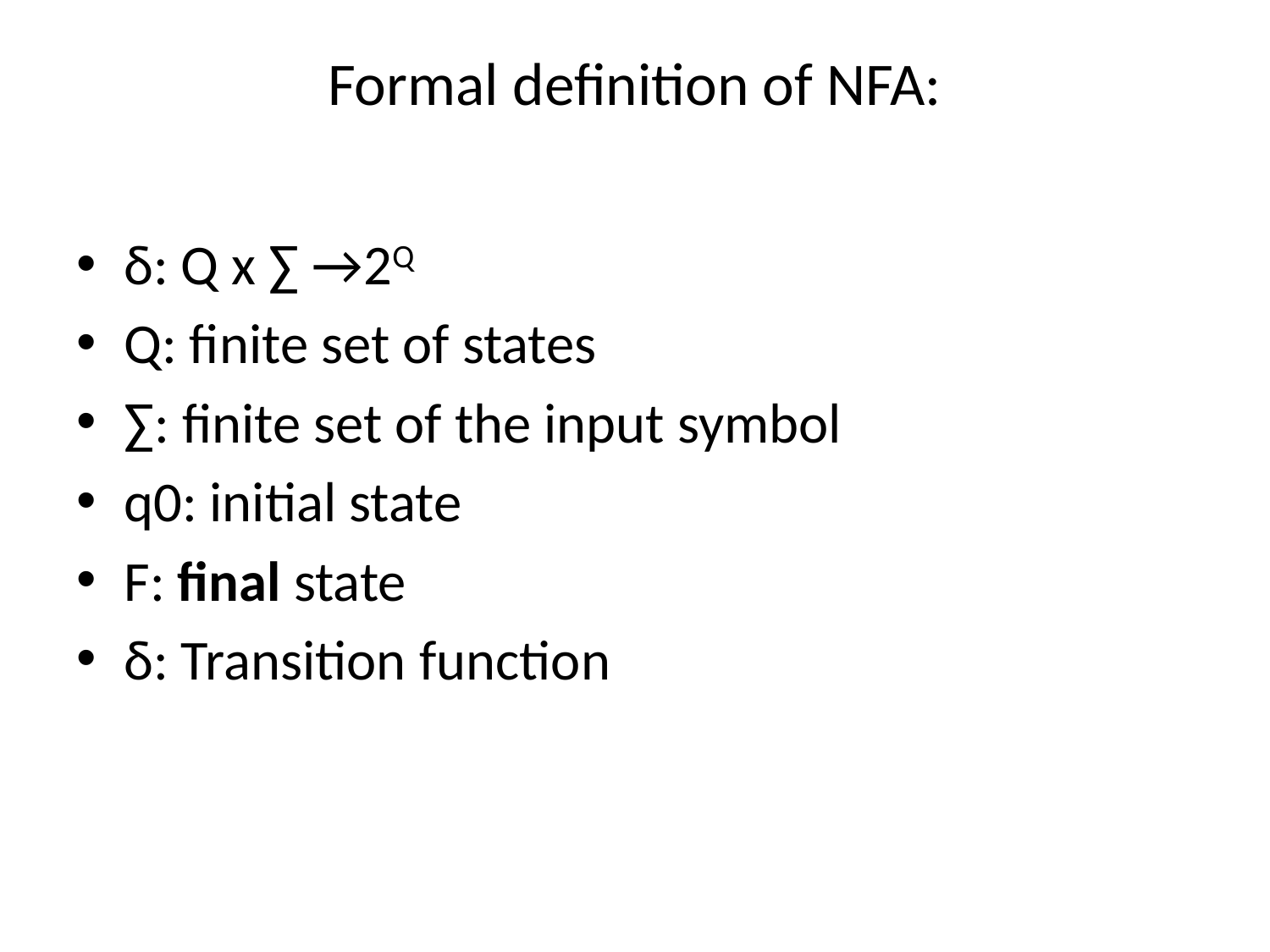

# Formal definition of NFA:
δ: Q x ∑ →2Q
Q: finite set of states
∑: finite set of the input symbol
q0: initial state
F: final state
δ: Transition function